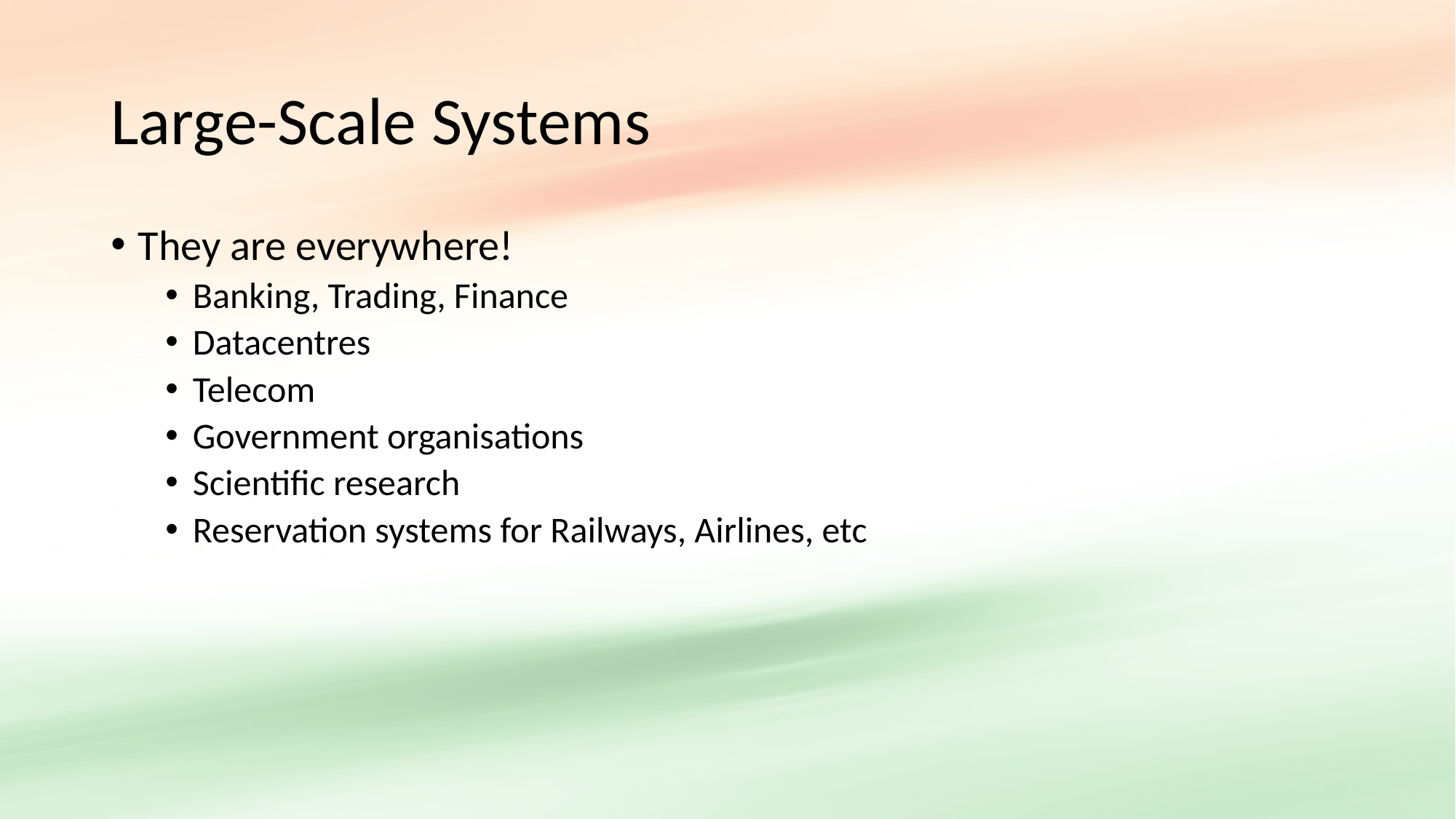

# Large-Scale Systems
They are everywhere!
Banking, Trading, Finance
Datacentres
Telecom
Government organisations
Scientific research
Reservation systems for Railways, Airlines, etc